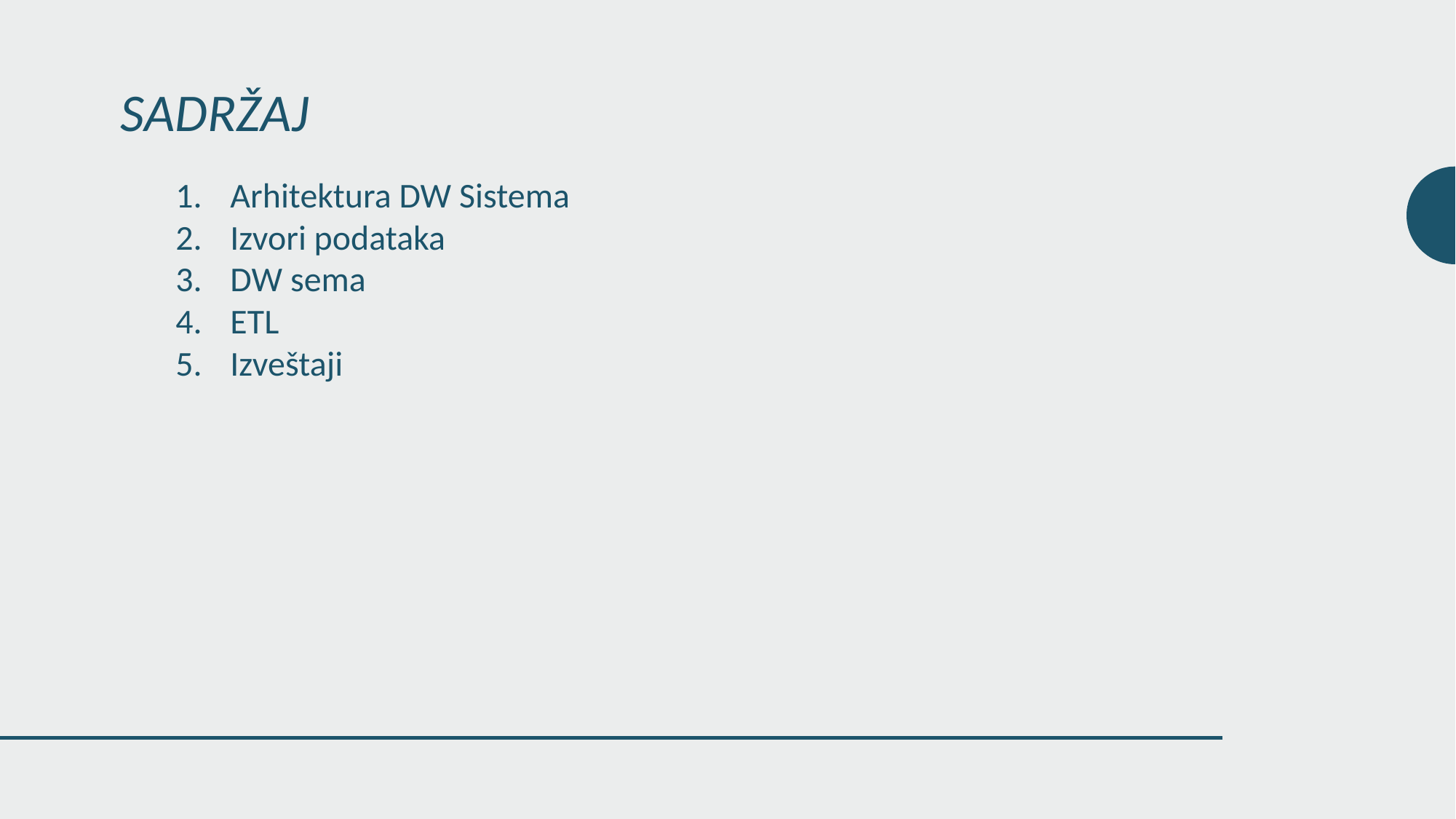

# Sadržaj
Arhitektura DW Sistema
Izvori podataka
DW sema
ETL
Izveštaji